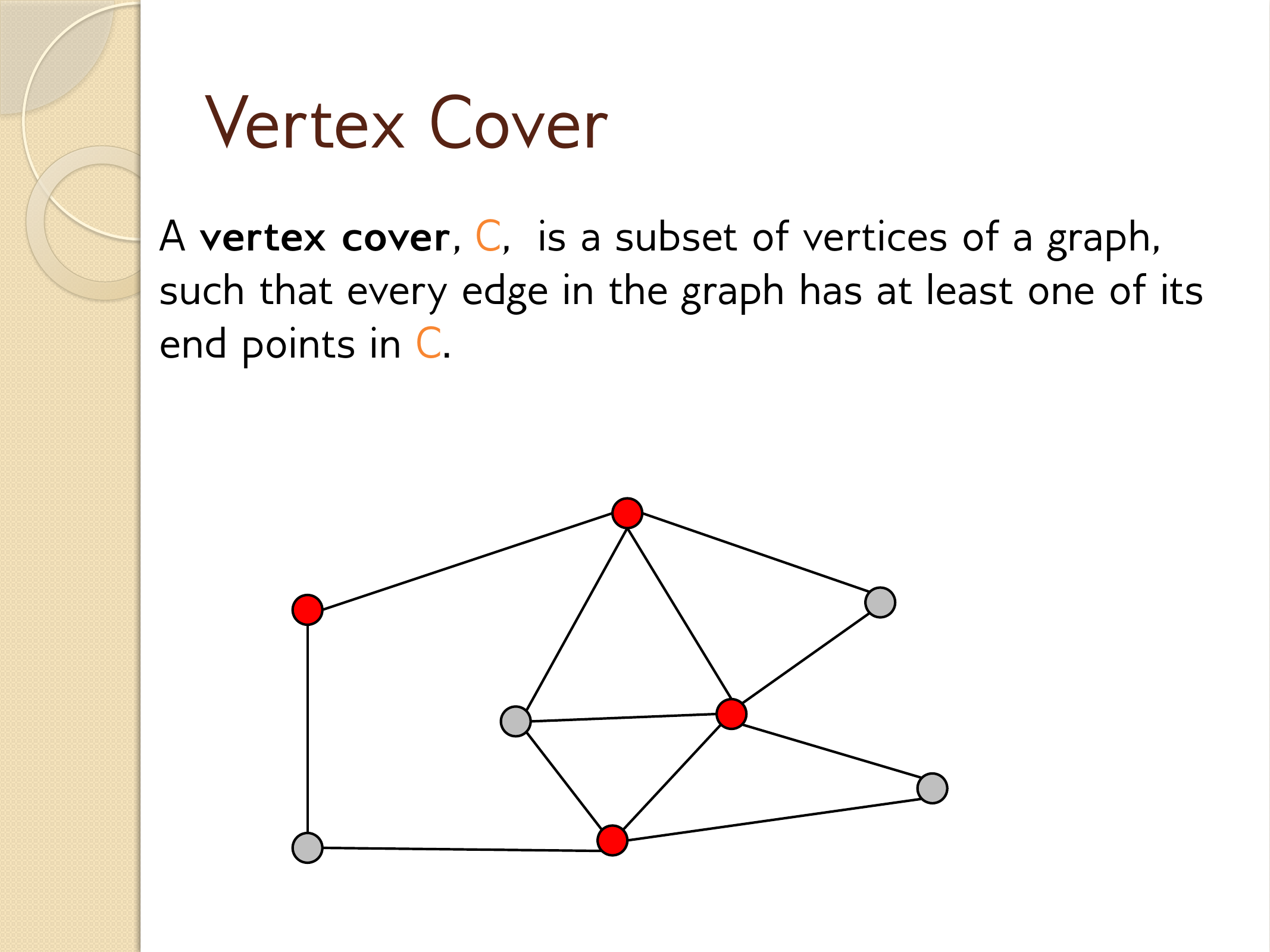

# Vertex Cover
A vertex cover, C,  is a subset of vertices of a graph, such that every edge in the graph has at least one of its end points in C.